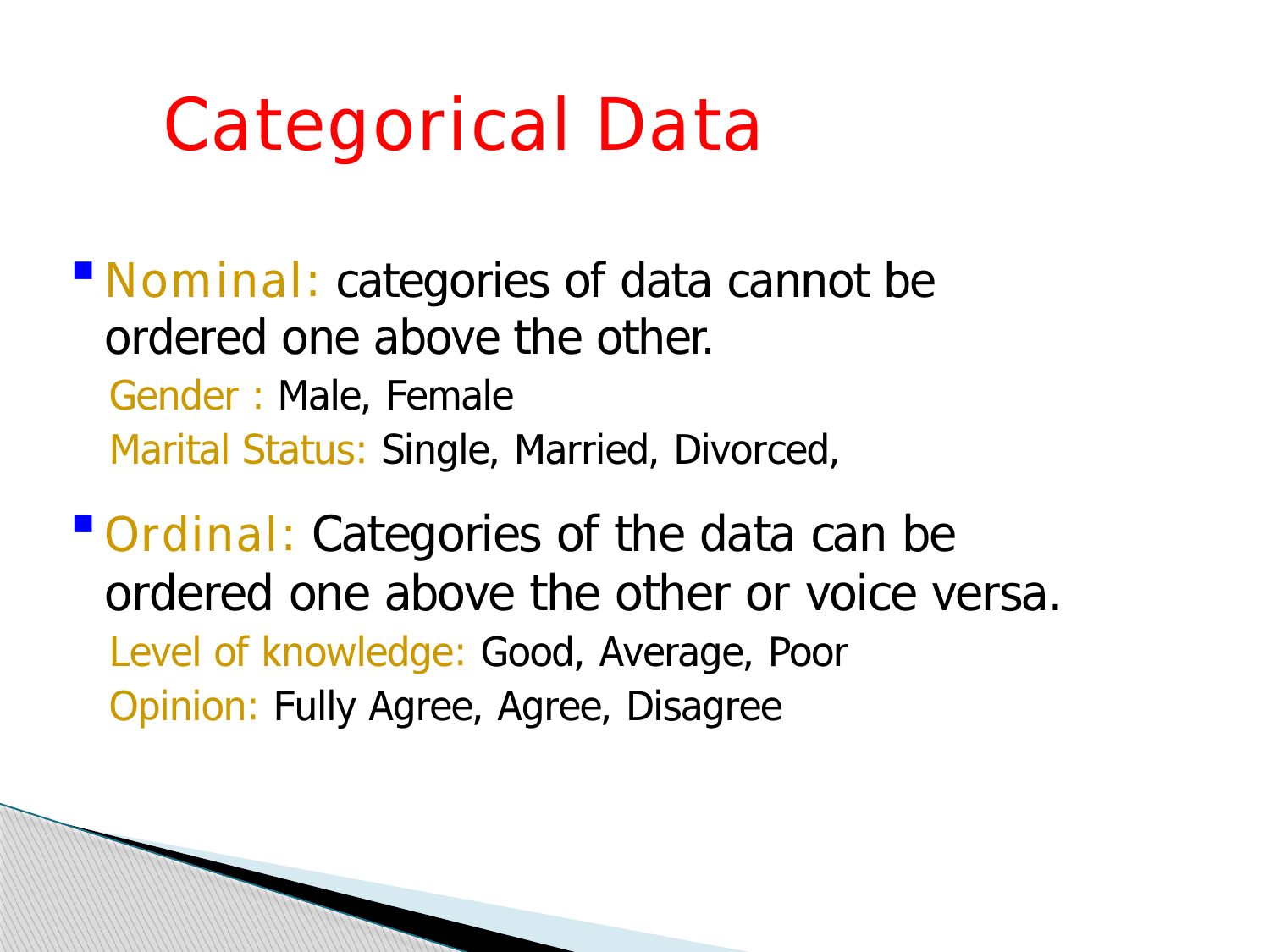

# Categorical Data
Nominal: categories of data cannot be ordered one above the other.
Gender : Male, Female
Marital Status: Single, Married, Divorced,
Ordinal: Categories of the data can be ordered one above the other or voice versa.
Level of knowledge: Good, Average, Poor
Opinion: Fully Agree, Agree, Disagree